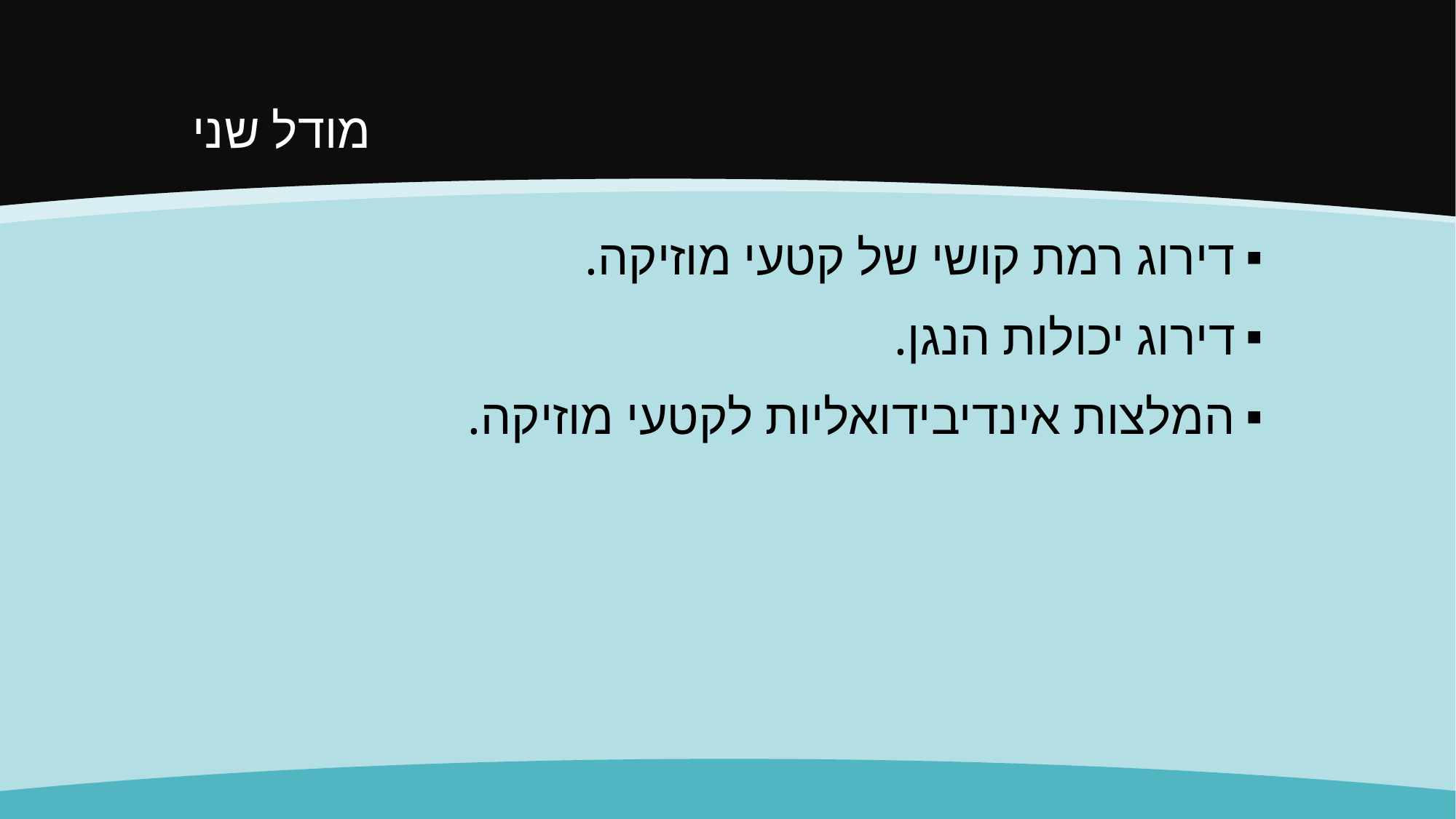

# מודל שני
דירוג רמת קושי של קטעי מוזיקה.
דירוג יכולות הנגן.
המלצות אינדיבידואליות לקטעי מוזיקה.